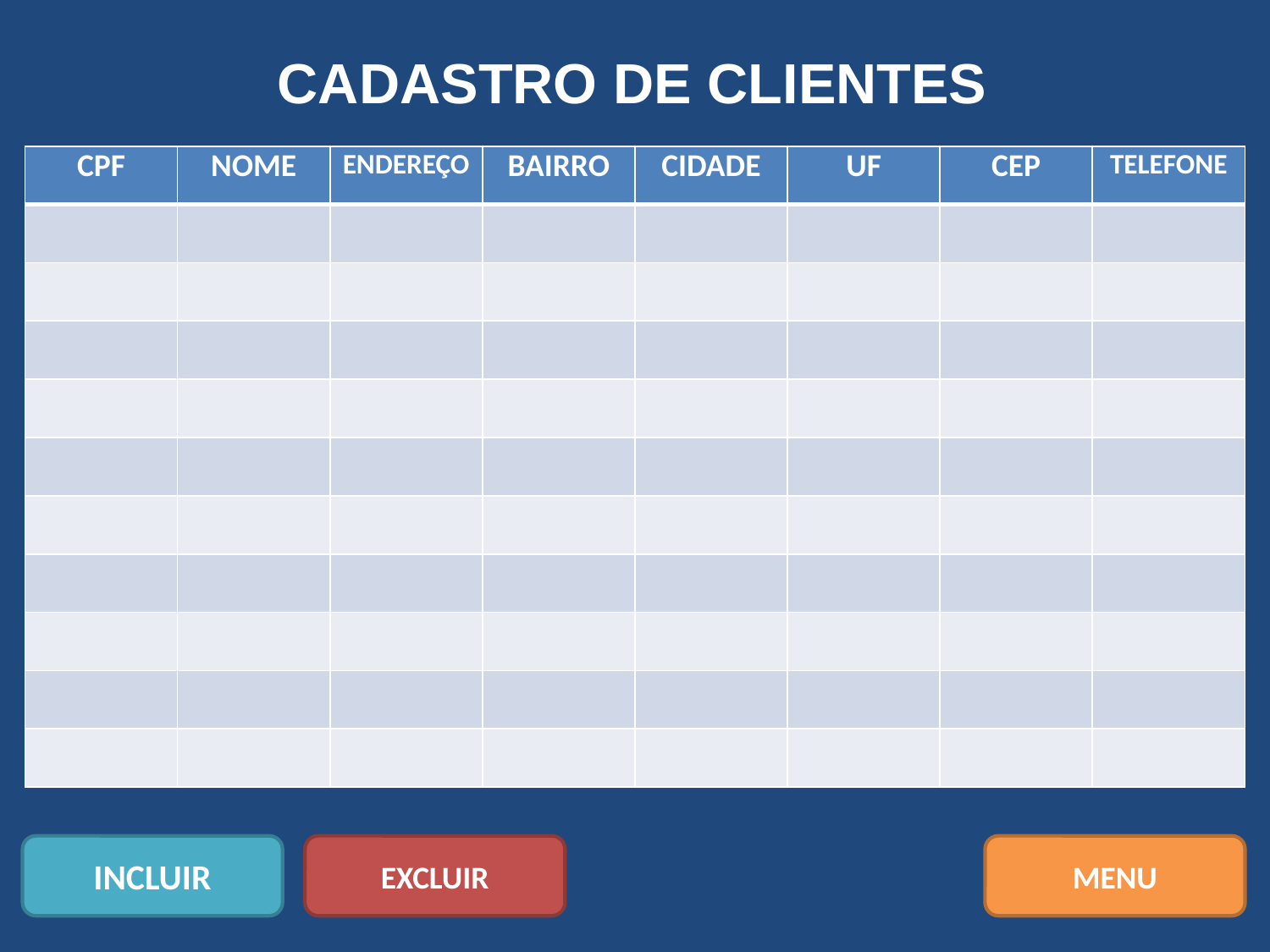

CADASTRO DE CLIENTES
| CPF | NOME | ENDEREÇO | BAIRRO | CIDADE | UF | CEP | TELEFONE |
| --- | --- | --- | --- | --- | --- | --- | --- |
|  |  |  |  |  |  |  |  |
|  |  |  |  |  |  |  |  |
|  |  |  |  |  |  |  |  |
|  |  |  |  |  |  |  |  |
|  |  |  |  |  |  |  |  |
|  |  |  |  |  |  |  |  |
|  |  |  |  |  |  |  |  |
|  |  |  |  |  |  |  |  |
|  |  |  |  |  |  |  |  |
|  |  |  |  |  |  |  |  |
INCLUIR
EXCLUIR
MENU